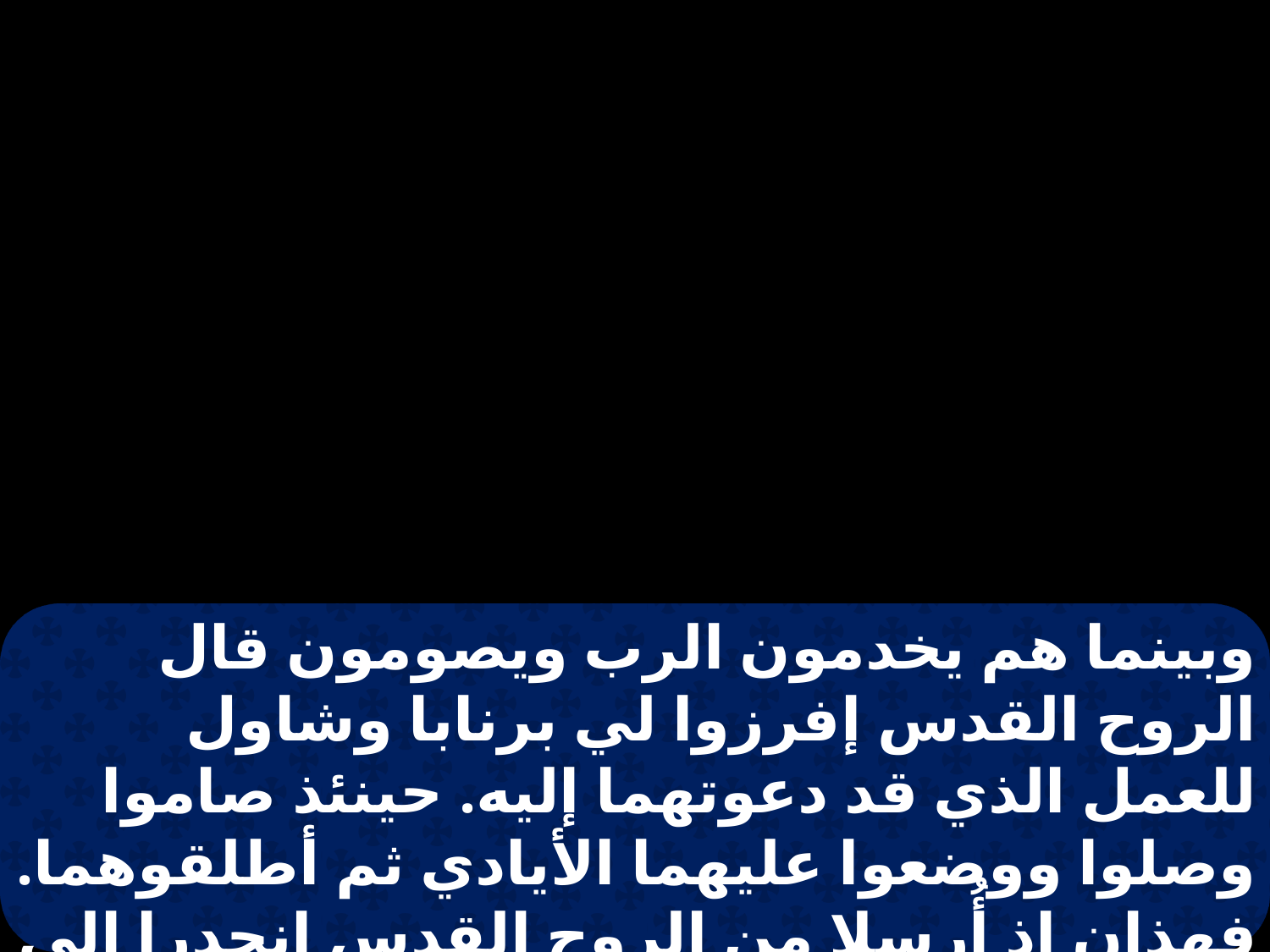

وبينما هم يخدمون الرب ويصومون قال الروح القدس إفرزوا لي برنابا وشاول للعمل الذي قد دعوتهما إليه. حينئذ صاموا وصلوا ووضعوا عليهما الأيادي ثم أطلقوهما. فهذان إذ أُرسِلا من الروح القدس إنحدرا إلى سلوكية ومن هناك سافرا في البحر إلى قبرس.